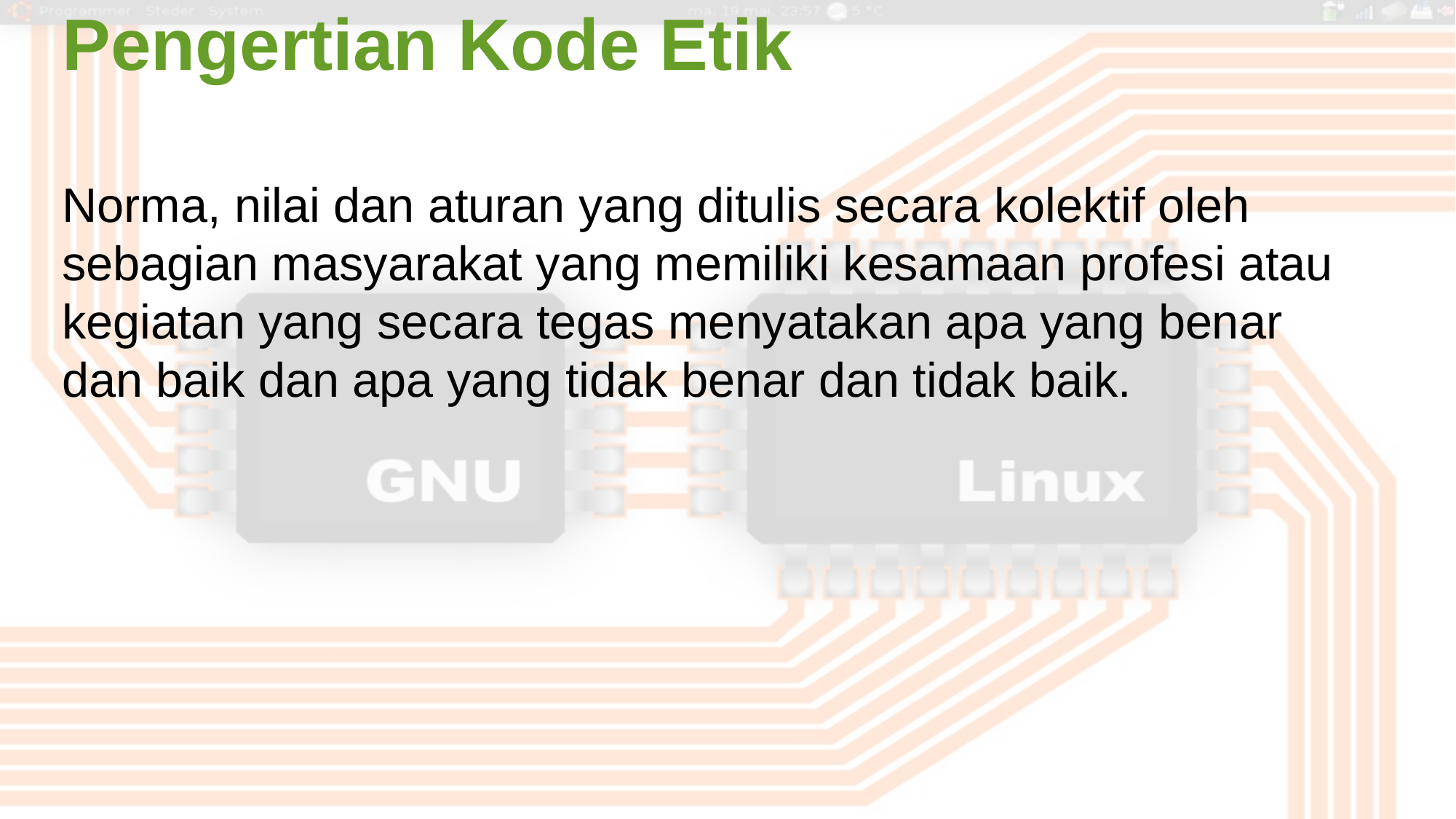

Pengertian Kode Etik
Norma, nilai dan aturan yang ditulis secara kolektif oleh sebagian masyarakat yang memiliki kesamaan profesi atau kegiatan yang secara tegas menyatakan apa yang benar dan baik dan apa yang tidak benar dan tidak baik.